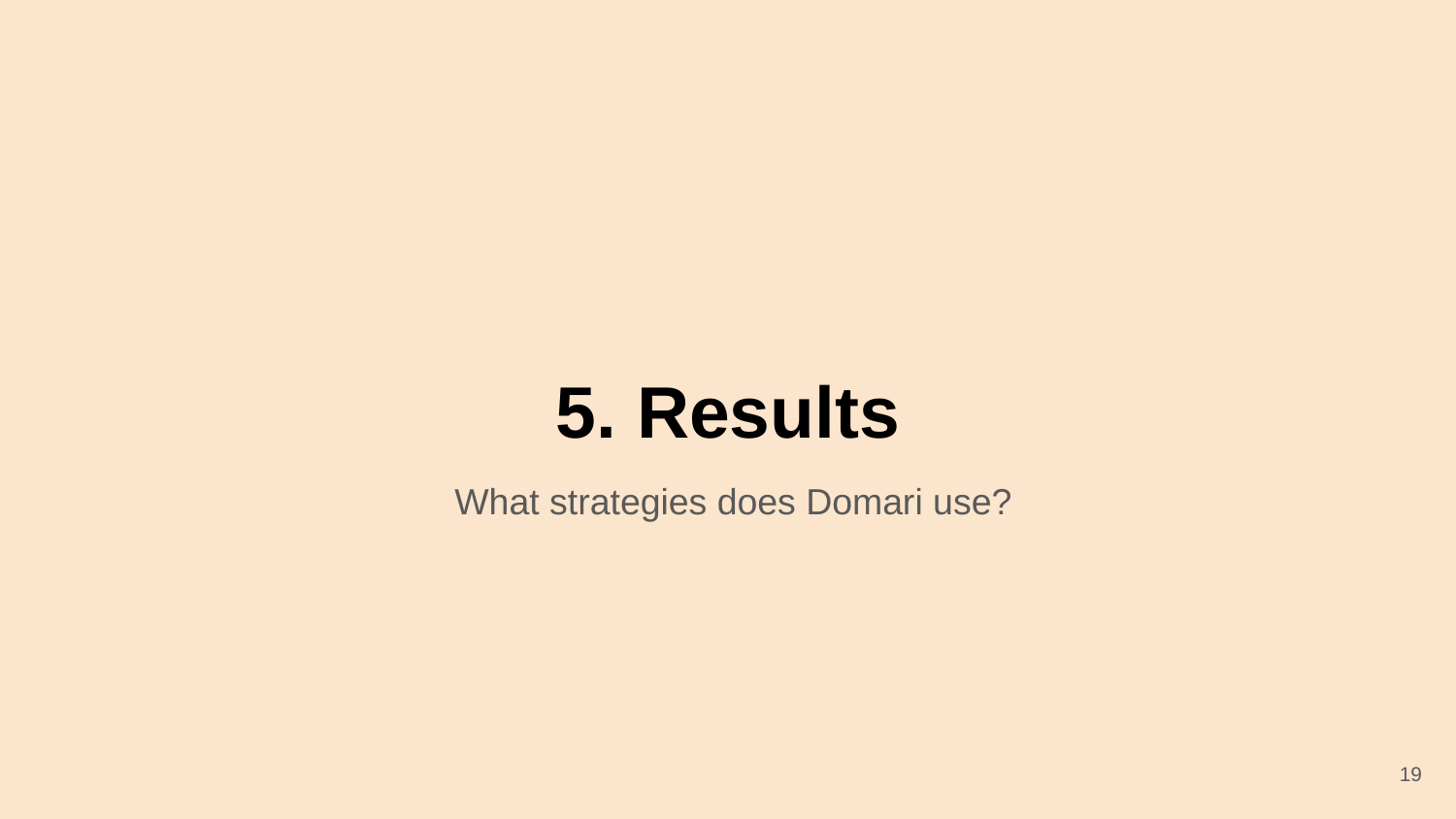

# 5. Results
What strategies does Domari use?
19